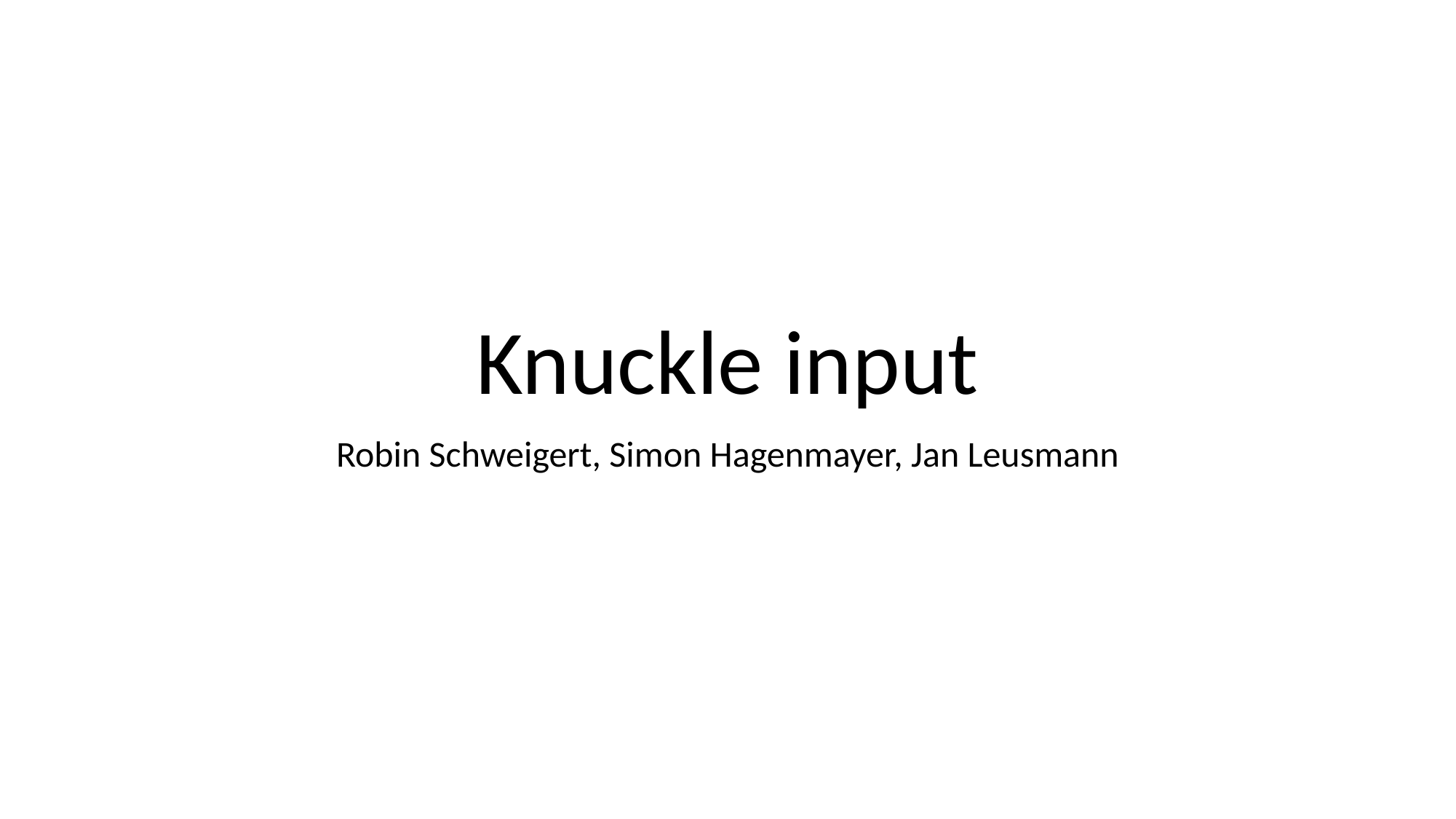

# Knuckle input
Robin Schweigert, Simon Hagenmayer, Jan Leusmann